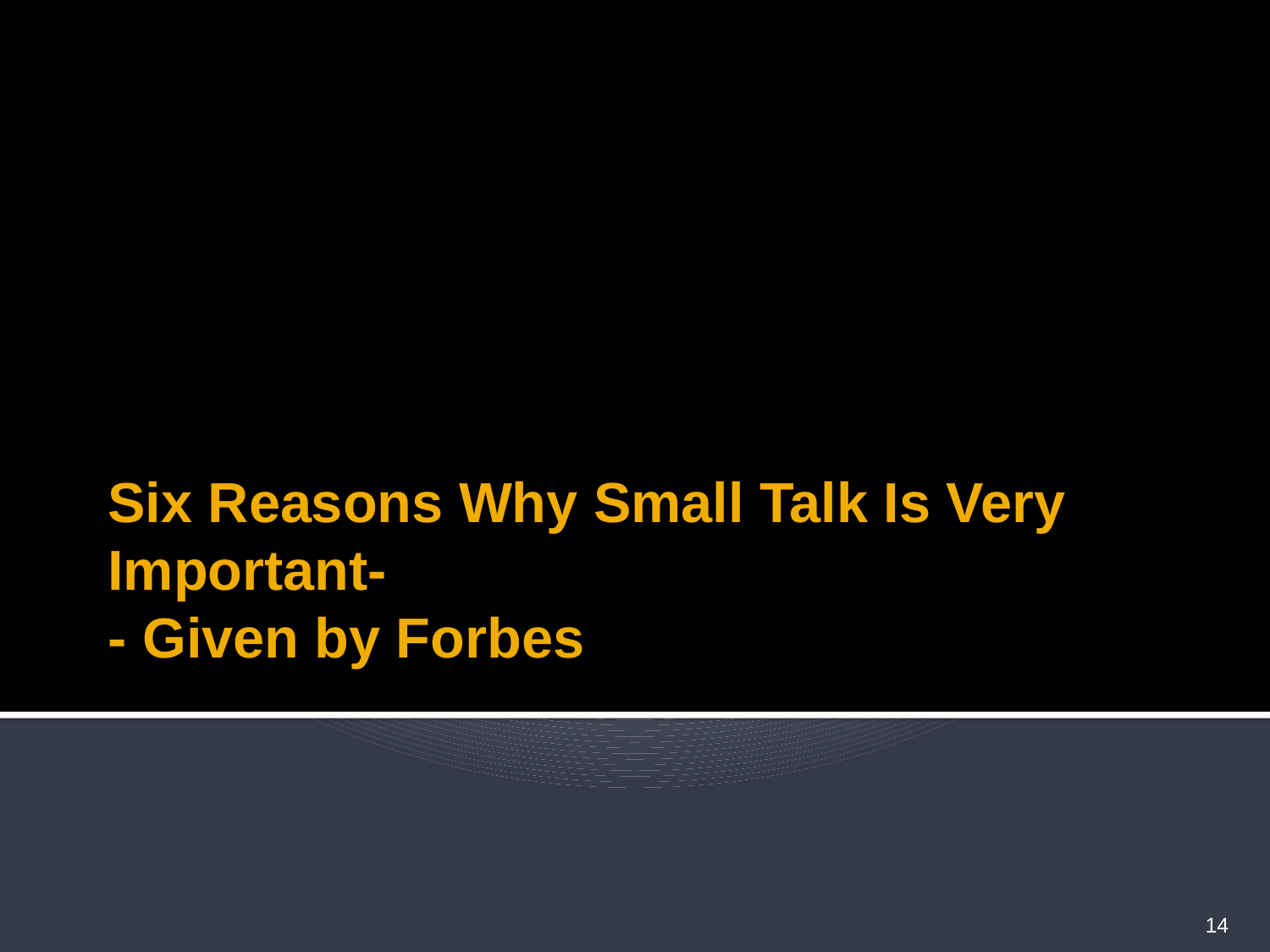

# Six Reasons Why Small Talk Is Very Important- - Given by Forbes
14